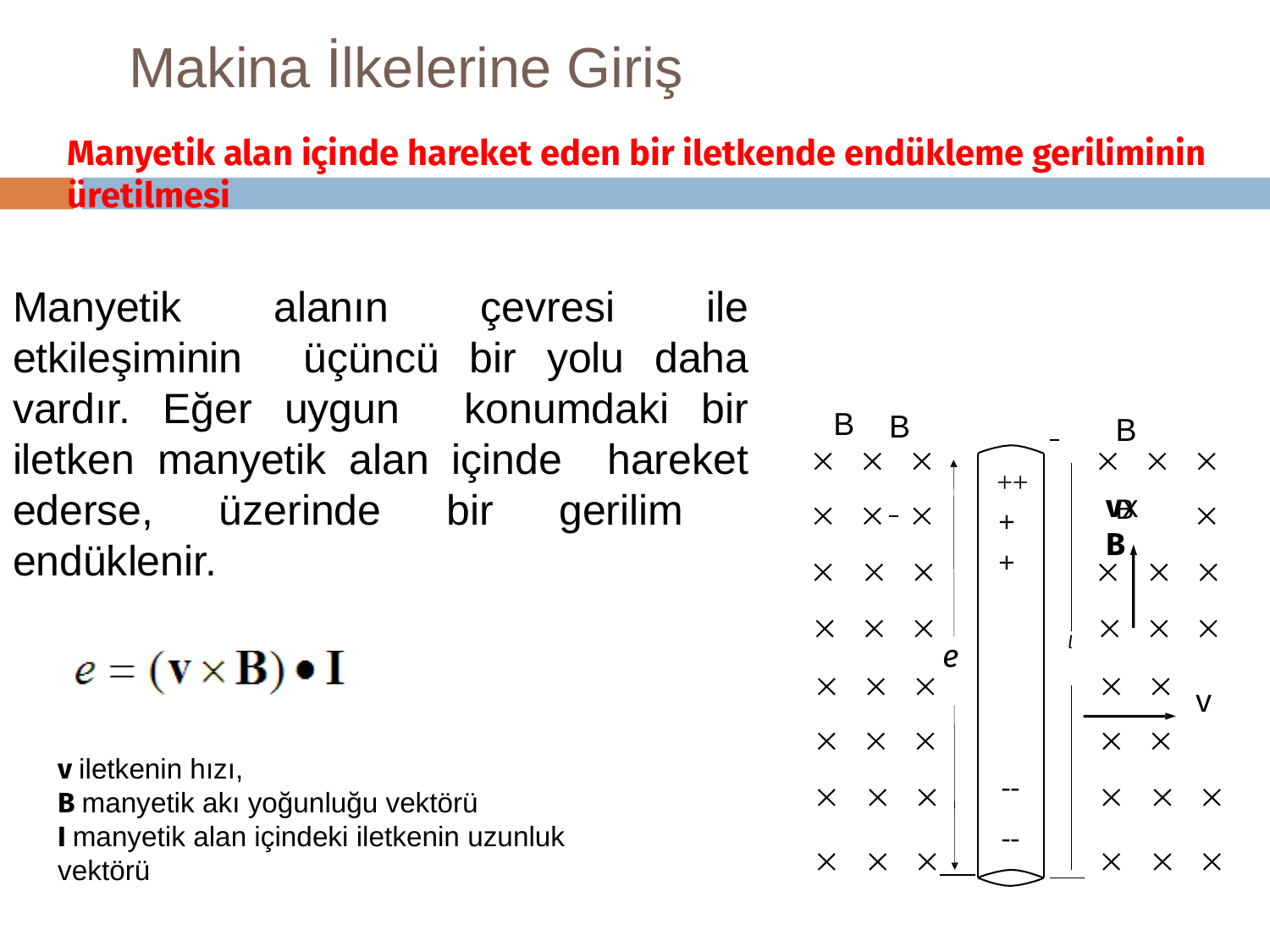

# Makina İlkelerine Giriş
Manyetik alan içinde hareket eden bir iletkende endükleme geriliminin üretilmesi
Manyetik alanın çevresi ile etkileşiminin  üçüncü bir yolu daha vardır. Eğer uygun  konumdaki bir iletken manyetik alan içinde  hareket ederse, üzerinde bir gerilim  endüklenir.
B
B

B	B

++
++

vxB

l
e

v

--
--
v iletkenin hızı,
B manyetik akı yoğunluğu vektörü
I manyetik alan içindeki iletkenin uzunluk vektörü